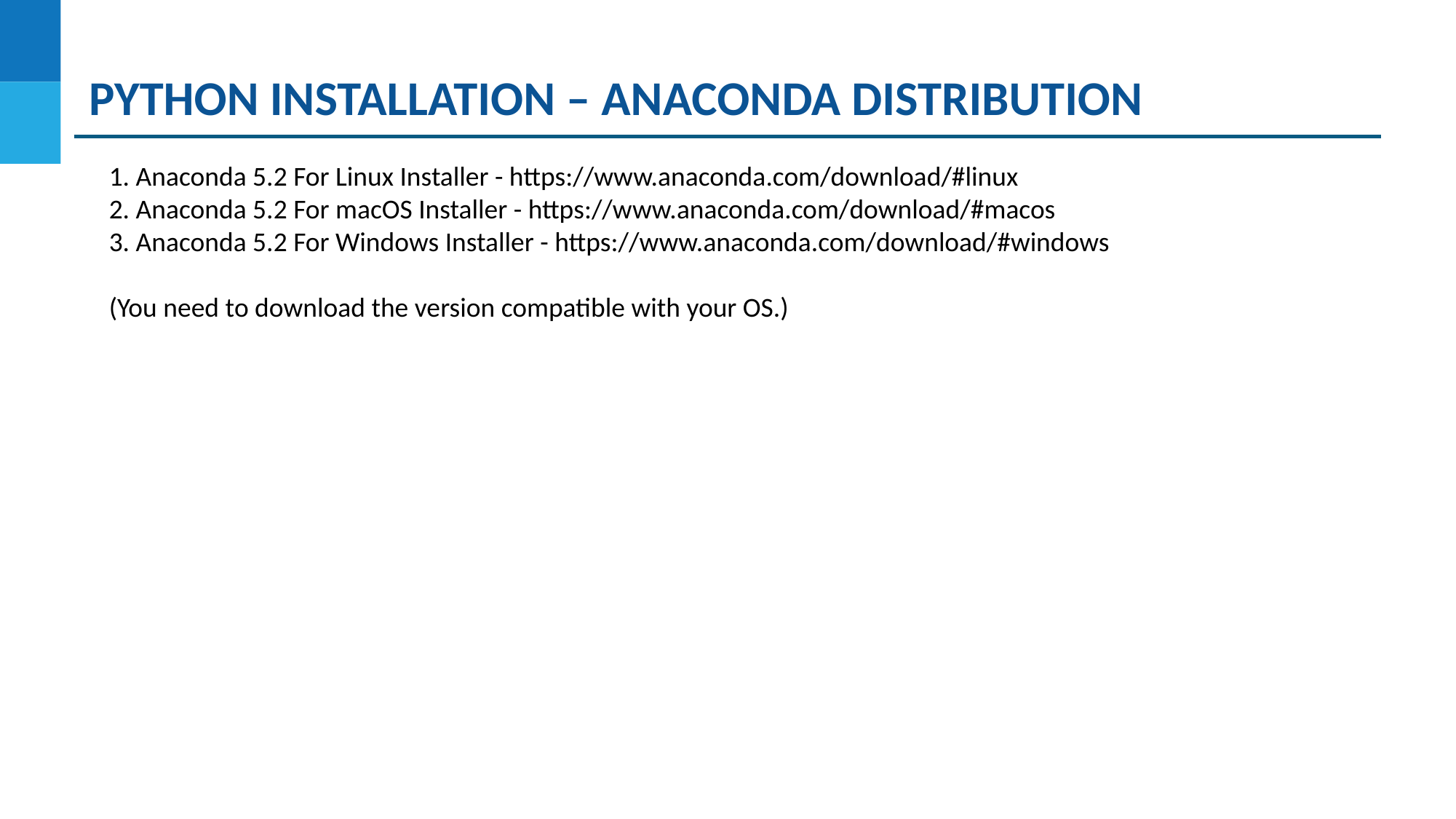

# PYTHON INSTALLATION – ANACONDA DISTRIBUTION
1. Anaconda 5.2 For Linux Installer - https://www.anaconda.com/download/#linux
2. Anaconda 5.2 For macOS Installer - https://www.anaconda.com/download/#macos
3. Anaconda 5.2 For Windows Installer - https://www.anaconda.com/download/#windows
(You need to download the version compatible with your OS.)